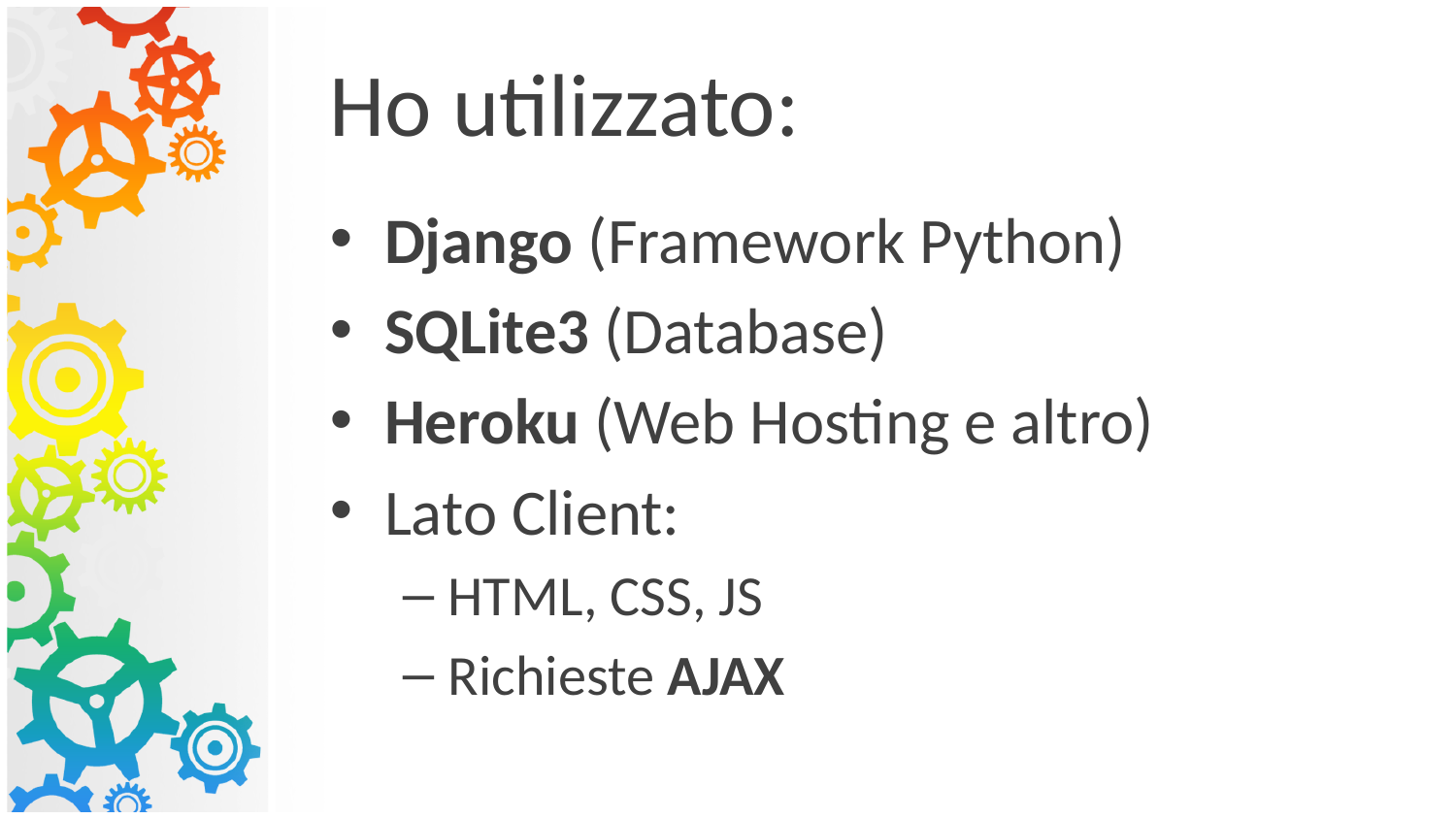

# Ho utilizzato:
Django (Framework Python)
SQLite3 (Database)
Heroku (Web Hosting e altro)
Lato Client:
HTML, CSS, JS
Richieste AJAX